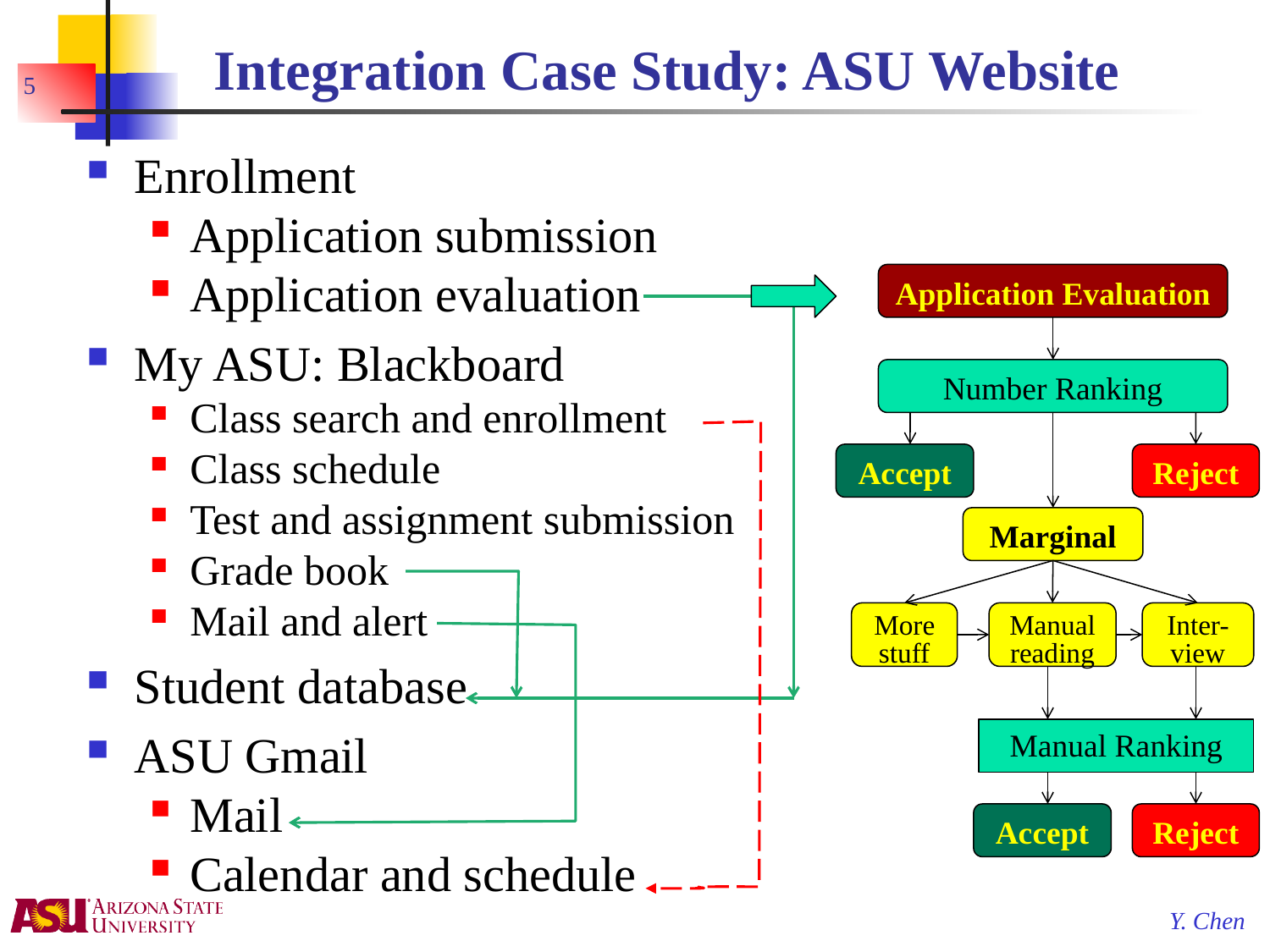

# Integration Case Study: ASU Website
5
Enrollment
Application submission
Application evaluation
My ASU: Blackboard
Class search and enrollment
Class schedule
Test and assignment submission
Grade book
Mail and alert
Student database
ASU Gmail
Mail
Calendar and schedule
Application Evaluation

Number Ranking

Accept
Reject
Marginal

More stuff
Manual reading
Inter-view

Manual Ranking
Accept
Reject